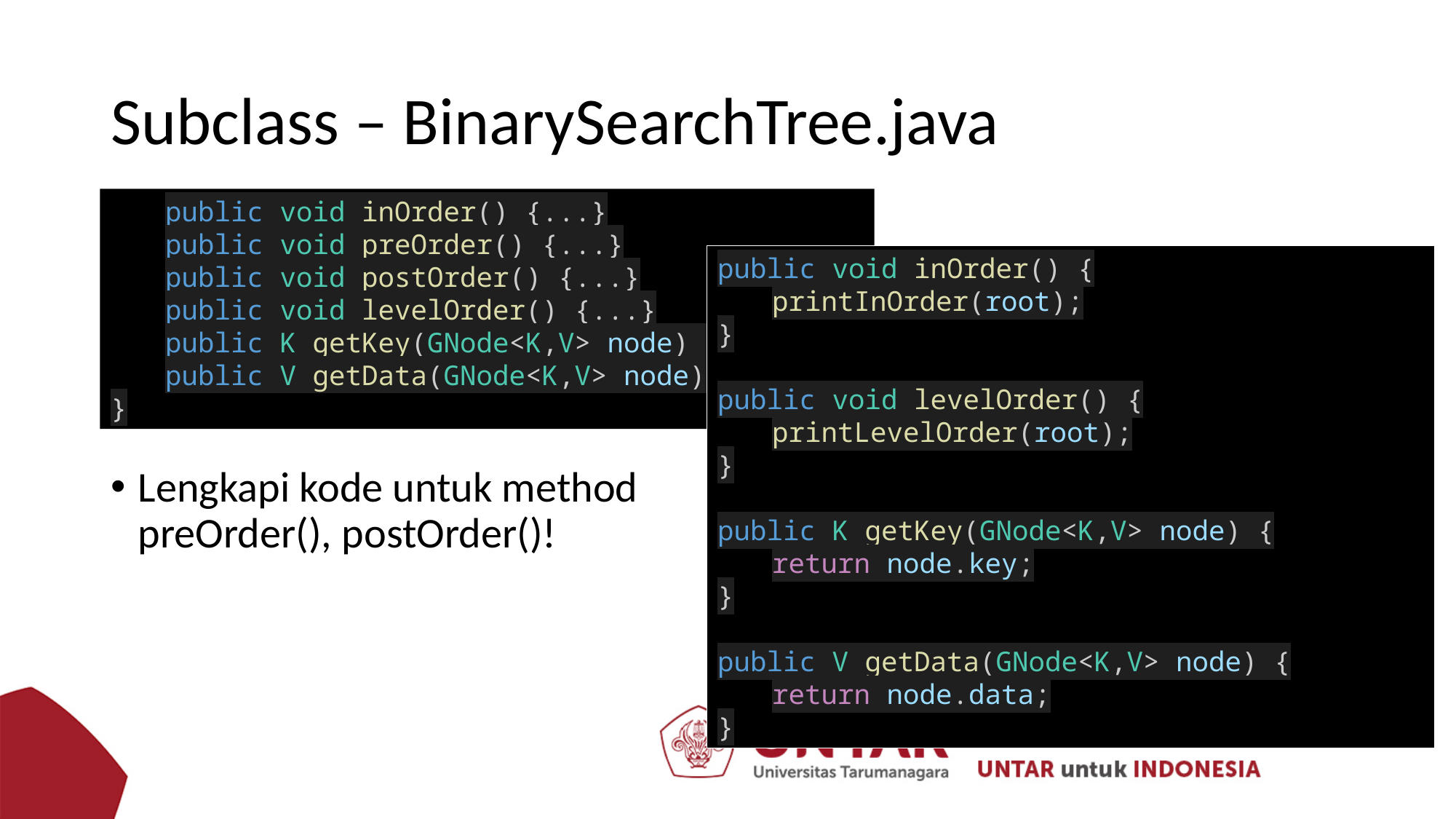

# Subclass – BinarySearchTree.java
public void inOrder() {...}
public void preOrder() {...}
public void postOrder() {...}
public void levelOrder() {...}
public K getKey(GNode<K,V> node) {...}
public V getData(GNode<K,V> node) {...}
}
public void inOrder() {
printInOrder(root);
}
public void levelOrder() {
printLevelOrder(root);
}

public K getKey(GNode<K,V> node) {
return node.key;
}
public V getData(GNode<K,V> node) {
return node.data;
}
Lengkapi kode untuk method preOrder(), postOrder()!